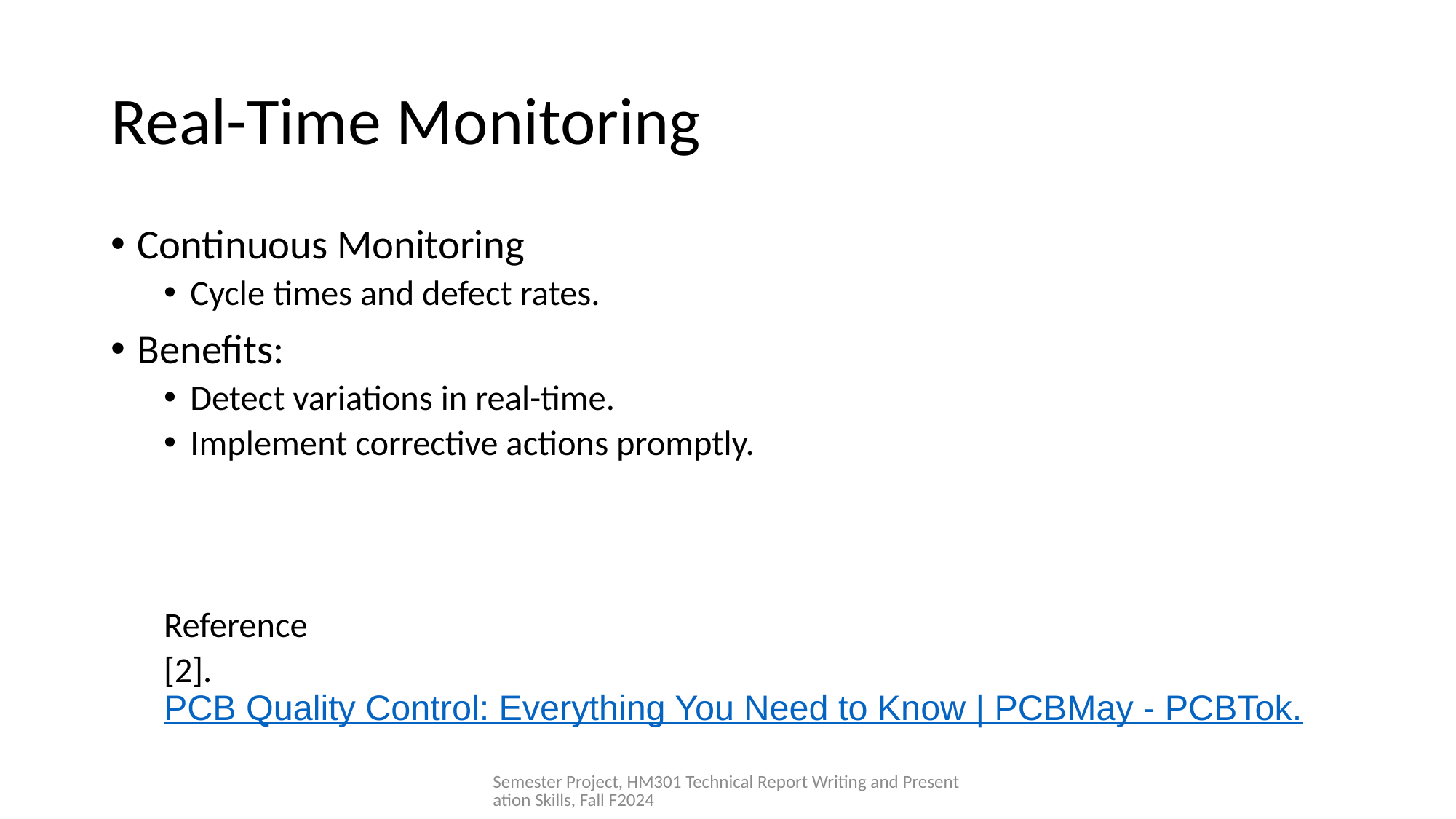

# Real-Time Monitoring
Continuous Monitoring
Cycle times and defect rates.
Benefits:
Detect variations in real-time.
Implement corrective actions promptly.

Reference
[2]. PCB Quality Control: Everything You Need to Know | PCBMay - PCBTok.
Semester Project, HM301 Technical Report Writing and Presentation Skills, Fall F2024